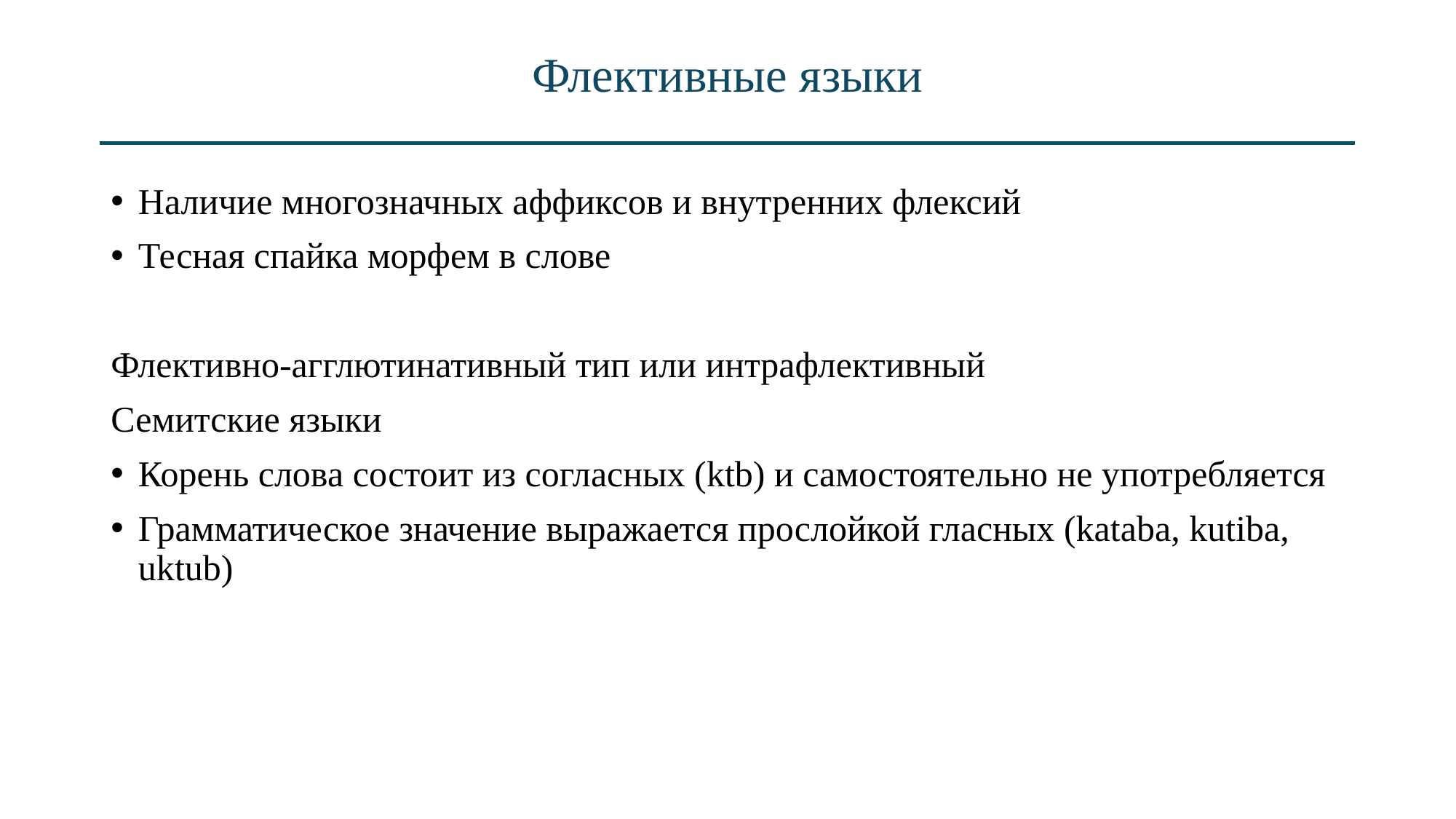

# Флективные языки
Наличие многозначных аффиксов и внутренних флексий
Тесная спайка морфем в слове

Флективно-агглютинативный тип или интрафлективный
Семитские языки
Корень слова состоит из согласных (ktb) и самостоятельно не употребляется
Грамматическое значение выражается прослойкой гласных (kataba, kutiba, uktub)